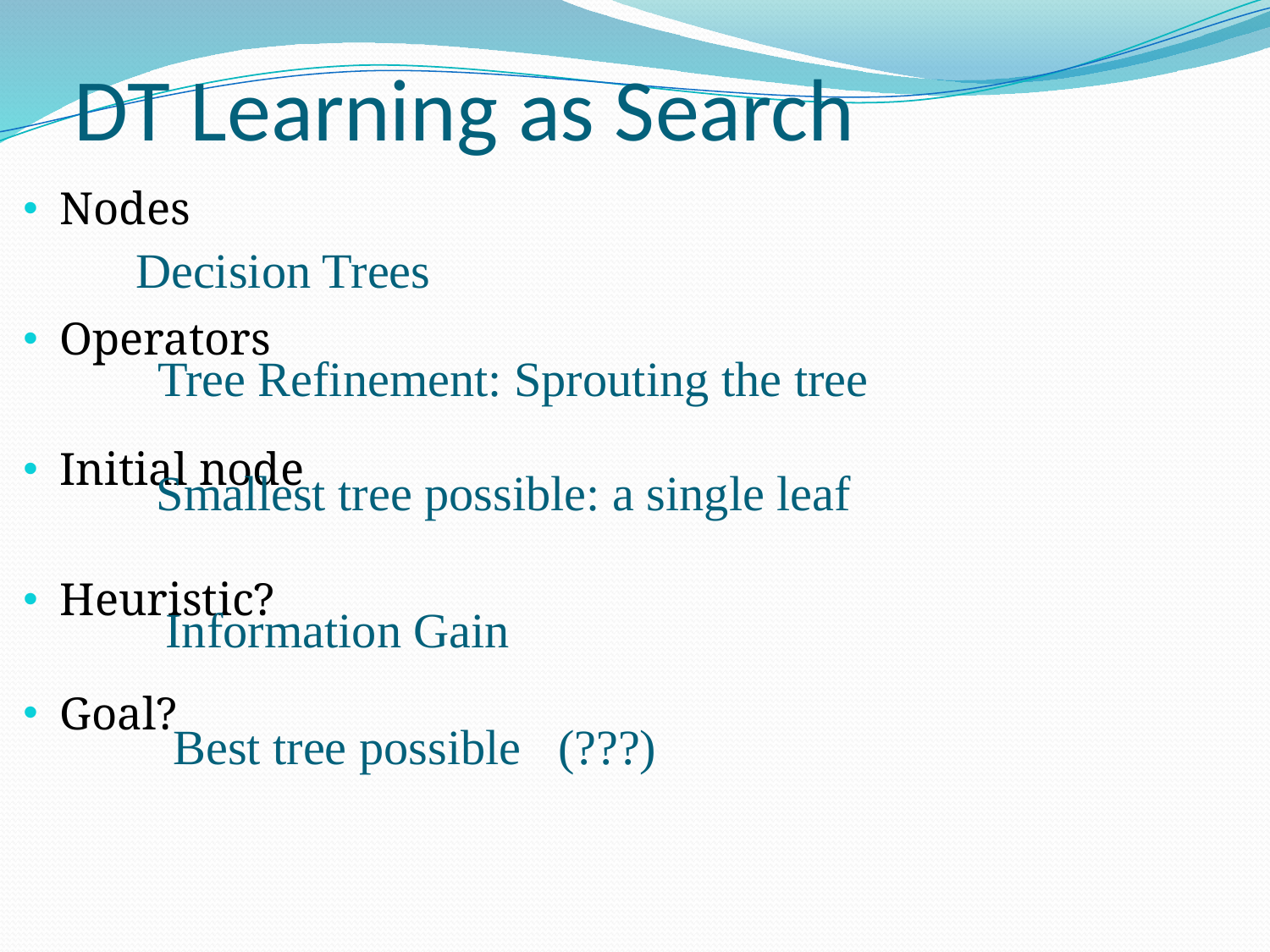

# DT Learning as Search
Nodes

Operators

Initial node

Heuristic?

Goal?

Decision Trees
Tree Refinement: Sprouting the tree
Smallest tree possible: a single leaf
Information Gain
Best tree possible   (???)